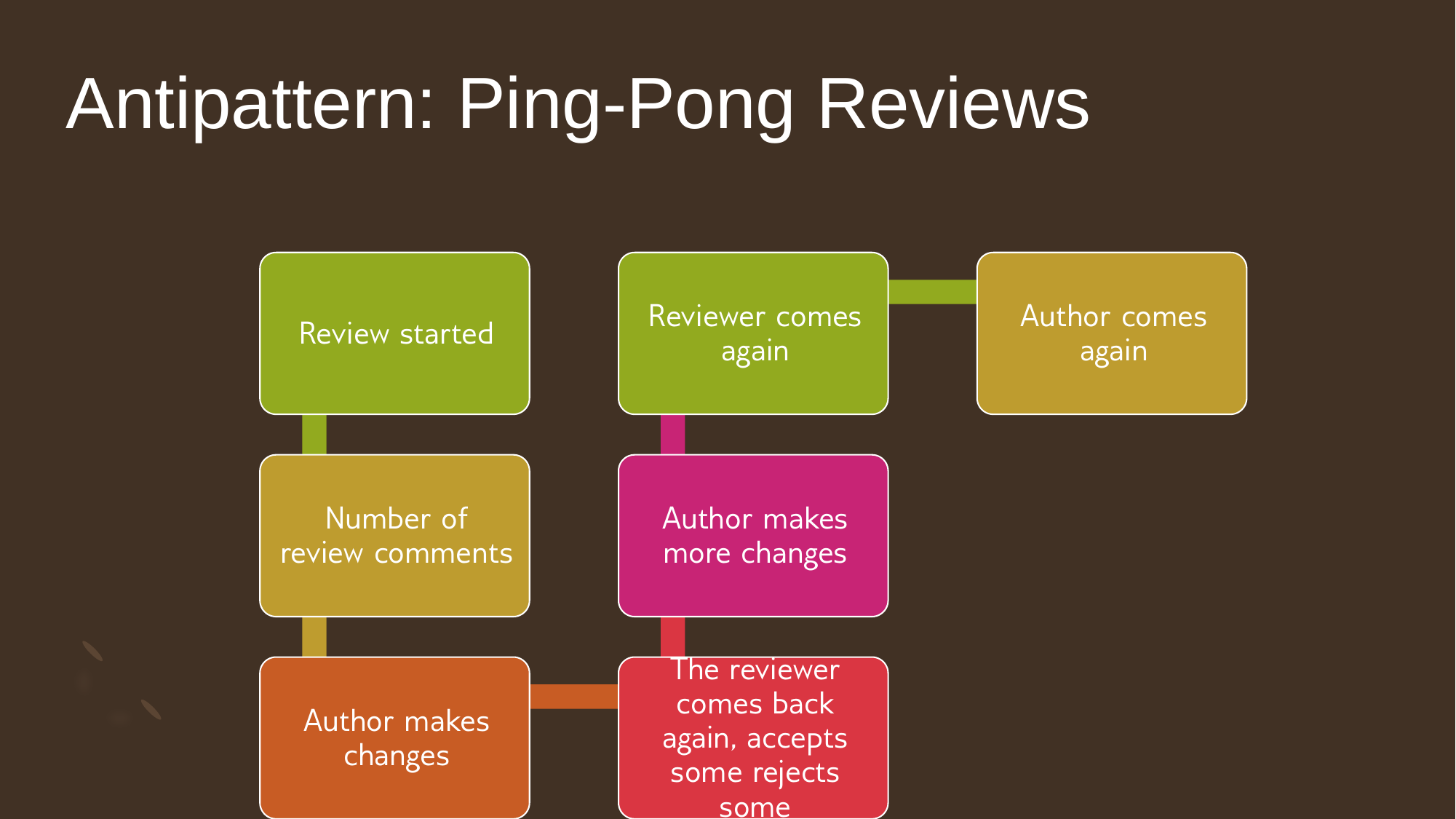

# Antipattern: Ping-Pong Reviews
Review started
Number of review comments
Author makes changes
The reviewer comes back again, accepts some rejects some
Author makes more changes
Reviewer comes again
Author comes again